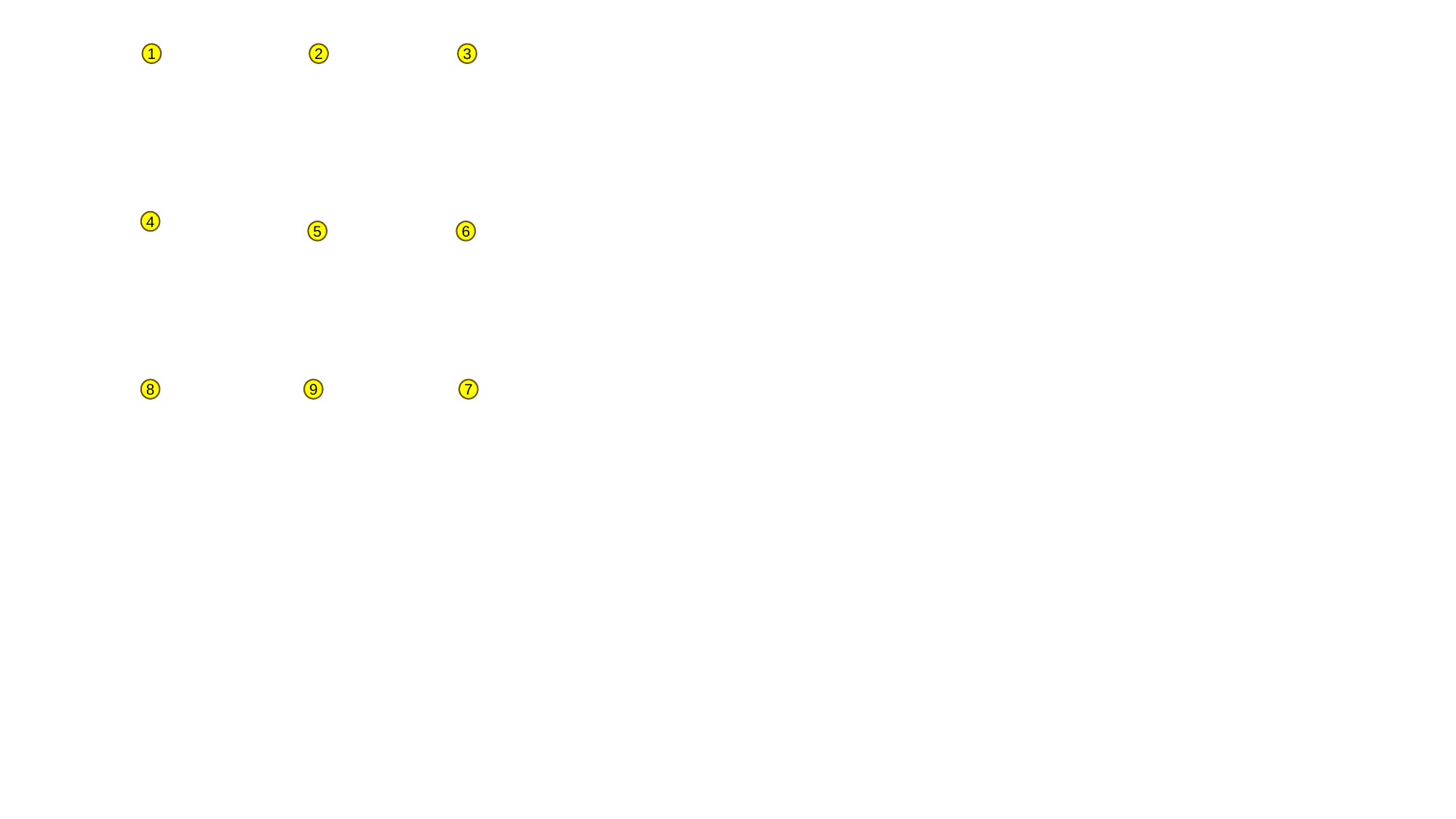

2
3
1
4
5
6
9
8
7